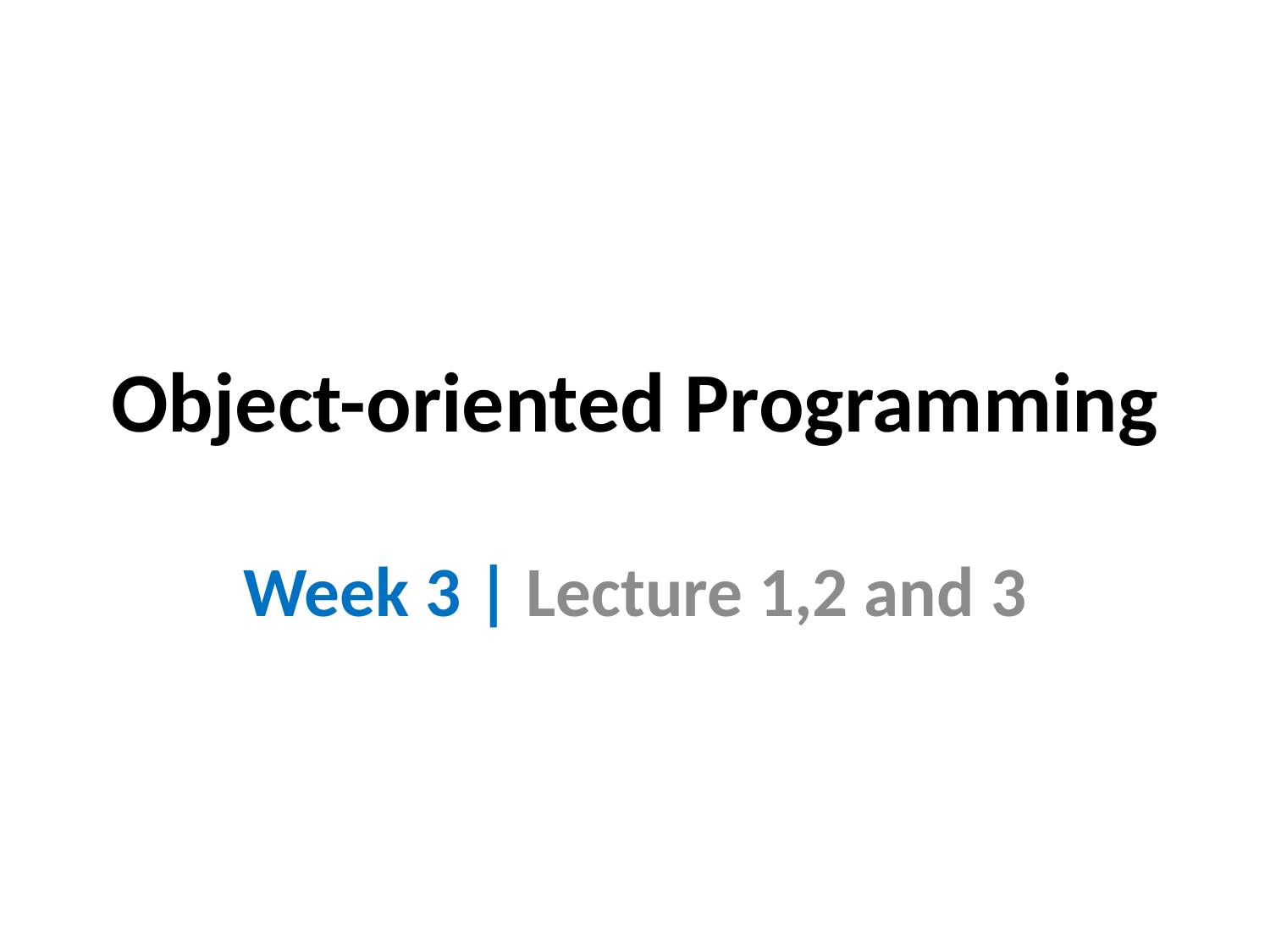

# Object-oriented Programming
Week 3 | Lecture 1,2 and 3